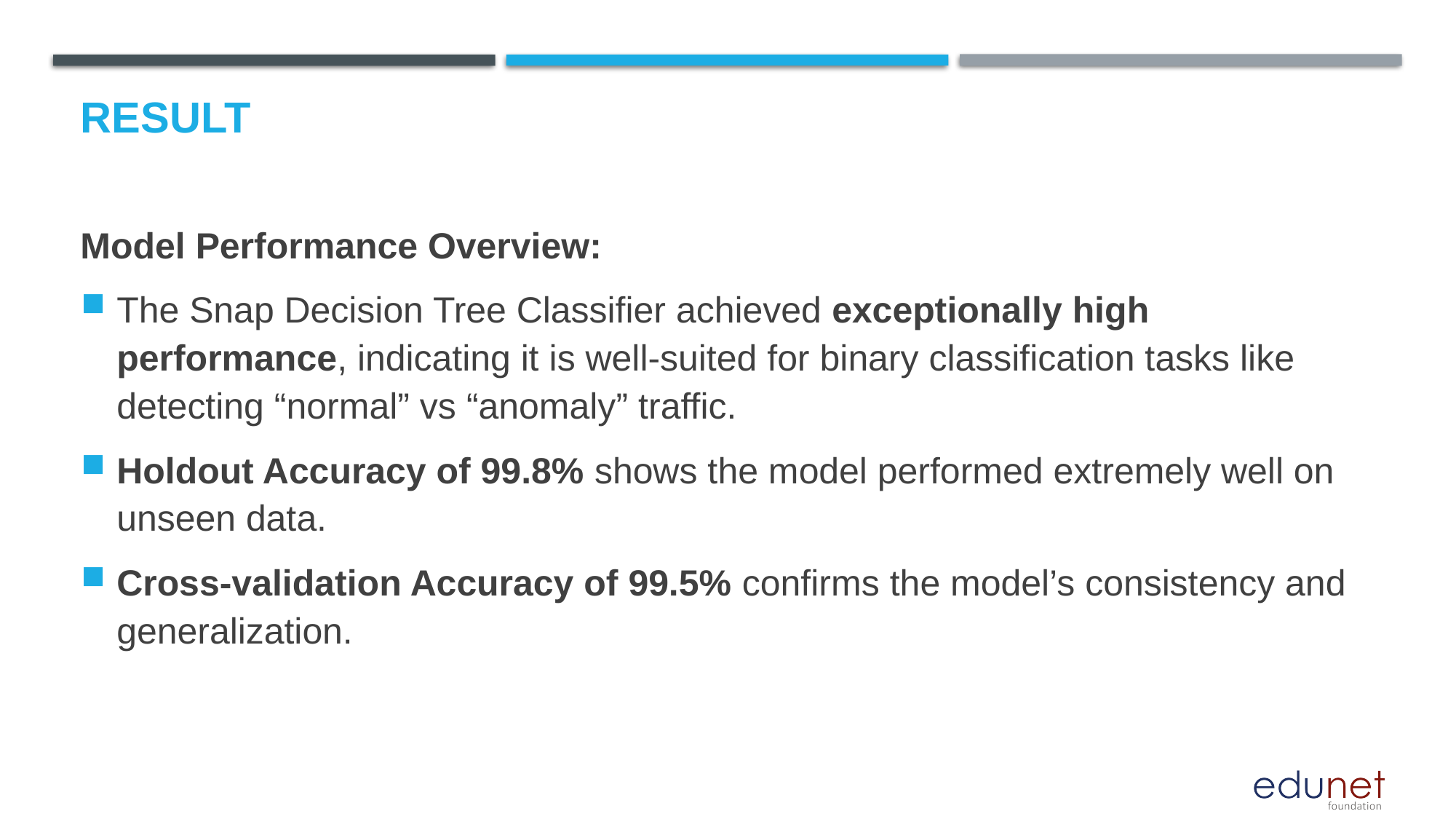

# Result
Model Performance Overview:
The Snap Decision Tree Classifier achieved exceptionally high performance, indicating it is well-suited for binary classification tasks like detecting “normal” vs “anomaly” traffic.
Holdout Accuracy of 99.8% shows the model performed extremely well on unseen data.
Cross-validation Accuracy of 99.5% confirms the model’s consistency and generalization.